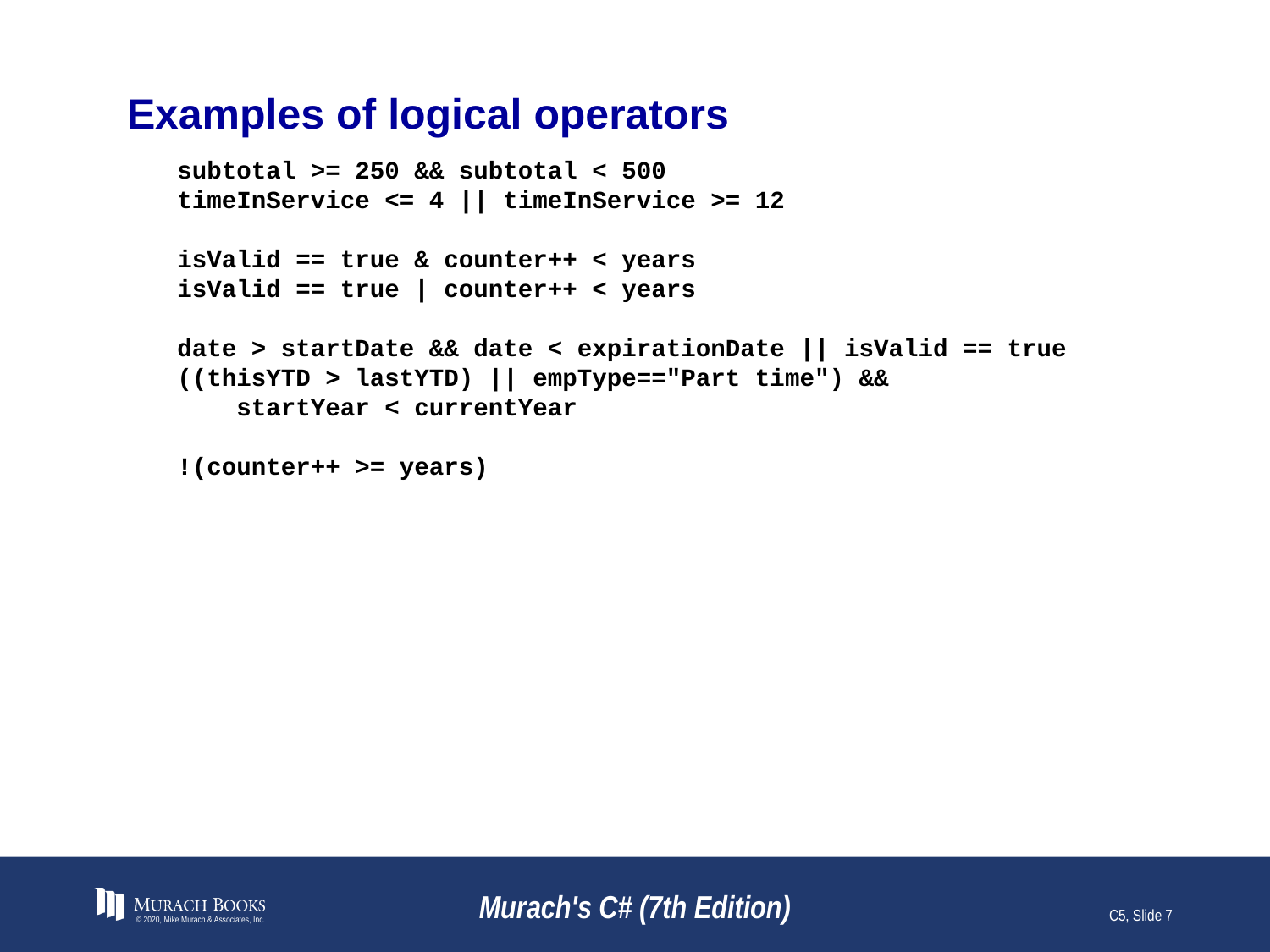

# Examples of logical operators
subtotal >= 250 && subtotal < 500
timeInService <= 4 || timeInService >= 12

isValid == true & counter++ < years
isValid == true | counter++ < years

date > startDate && date < expirationDate || isValid == true
((thisYTD > lastYTD) || empType=="Part time") &&
    startYear < currentYear

!(counter++ >= years)

© 2020, Mike Murach & Associates, Inc.
Murach's C# (7th Edition)

C5, Slide 7